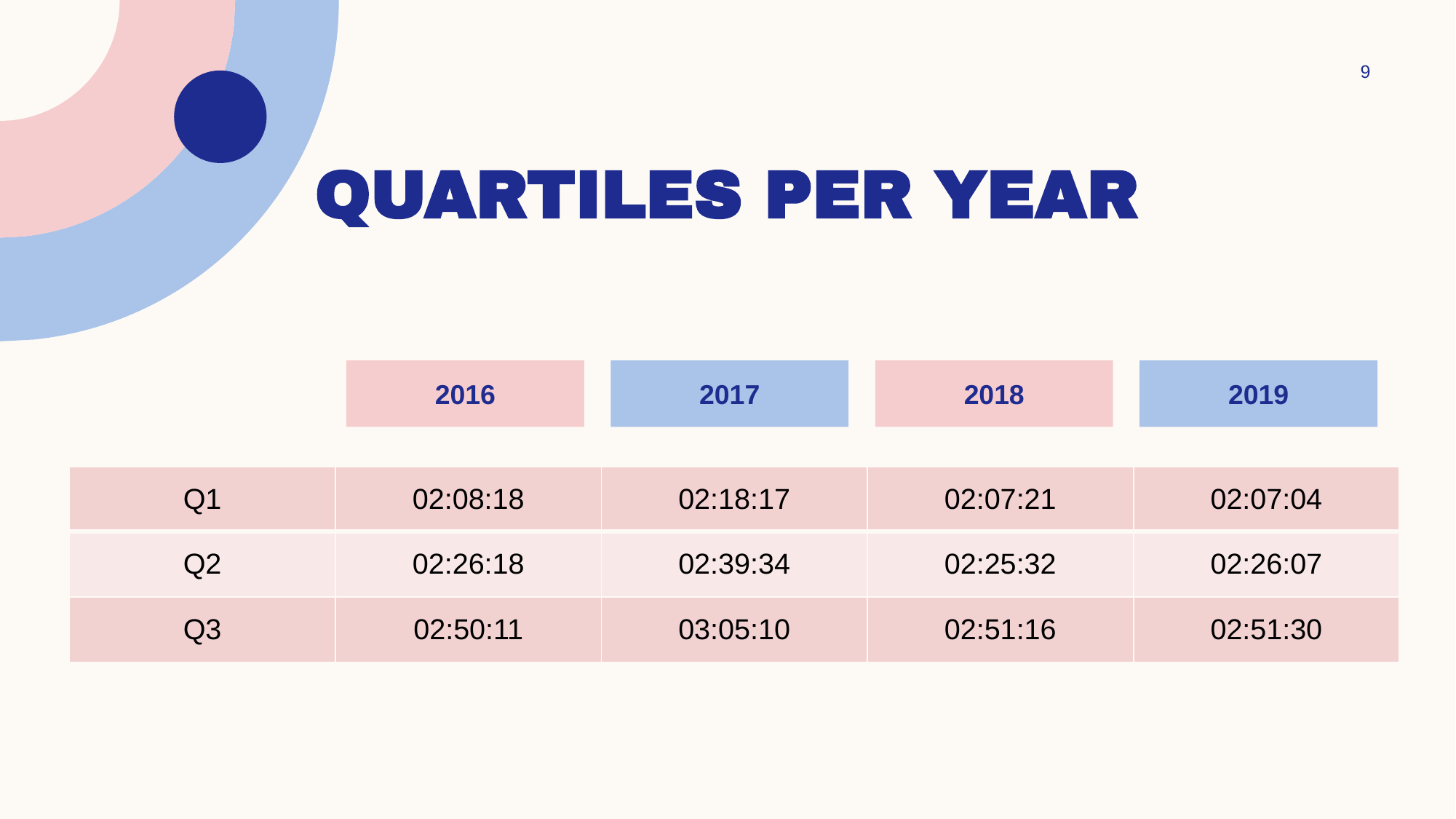

9
# Quartiles per year
2016
2017
2018
2019
| Q1 | 02:08:18 | 02:18:17 | 02:07:21 | 02:07:04 |
| --- | --- | --- | --- | --- |
| Q2 | 02:26:18 | 02:39:34 | 02:25:32 | 02:26:07 |
| Q3 | 02:50:11 | 03:05:10 | 02:51:16 | 02:51:30 |